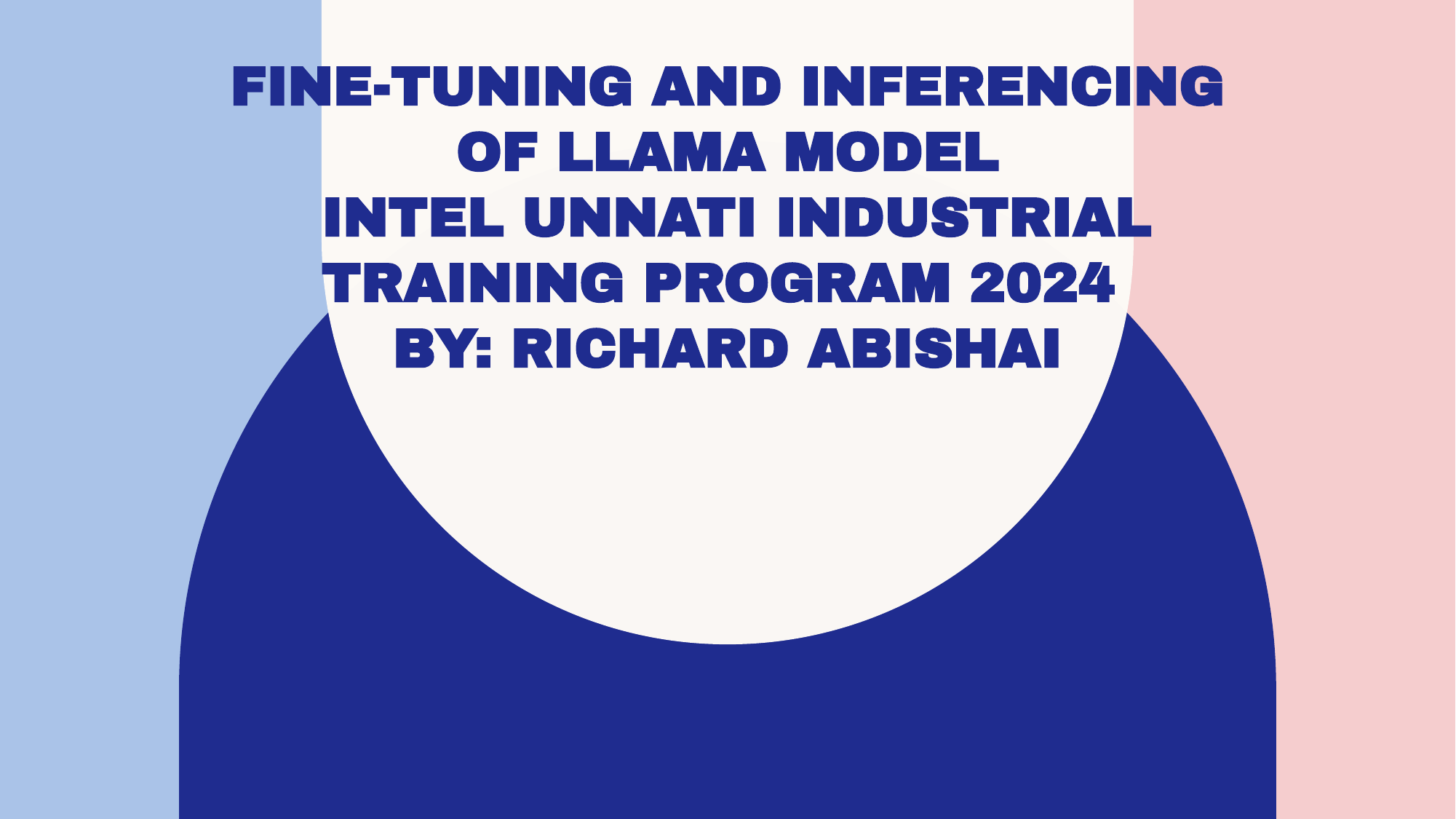

# Fine-Tuning and Inferencing of Llama Model Intel Unnati Industrial Training Program 2024 by: Richard Abishai